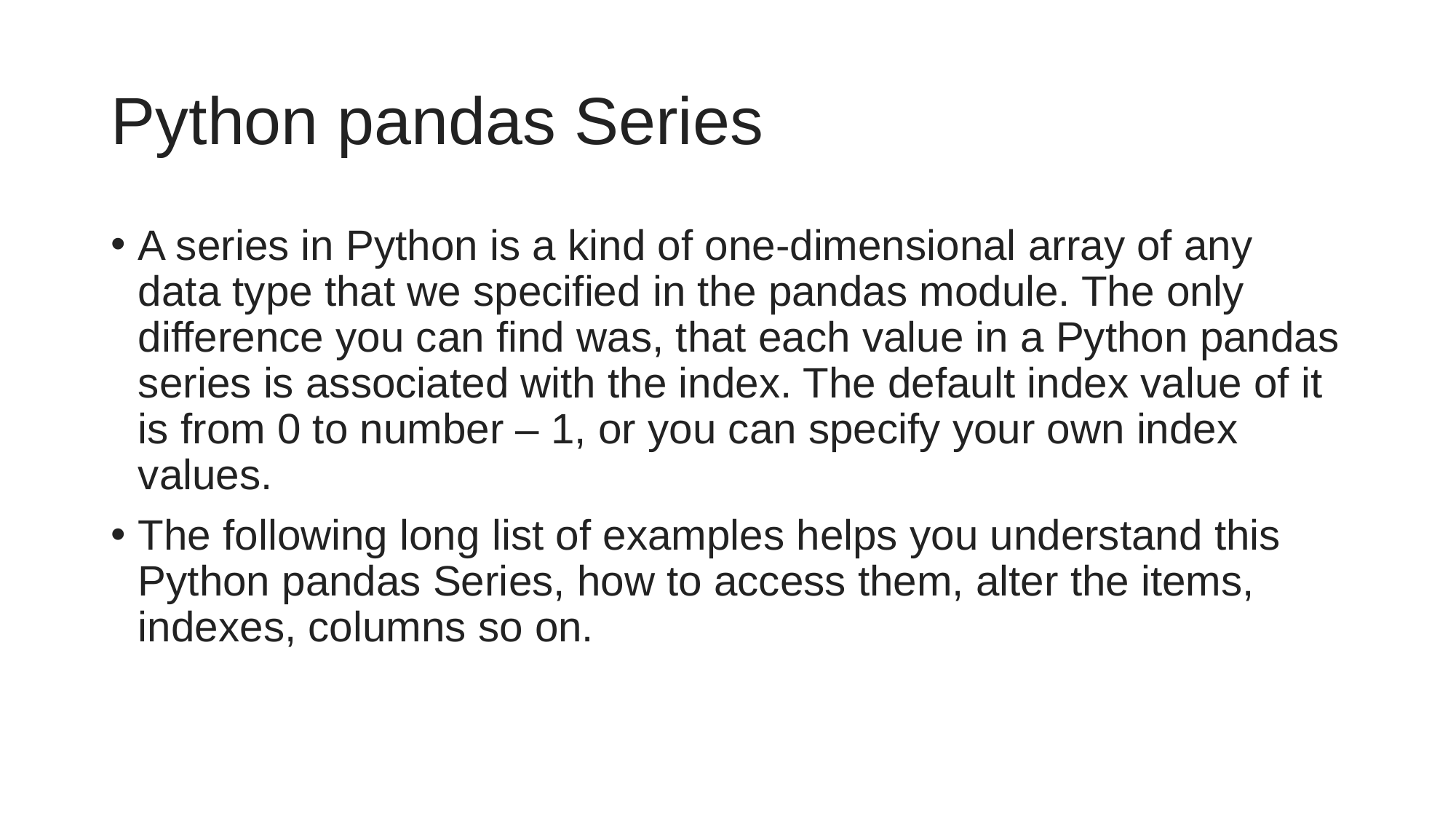

# Python pandas Series
A series in Python is a kind of one-dimensional array of any data type that we specified in the pandas module. The only difference you can find was, that each value in a Python pandas series is associated with the index. The default index value of it is from 0 to number – 1, or you can specify your own index values.
The following long list of examples helps you understand this Python pandas Series, how to access them, alter the items, indexes, columns so on.